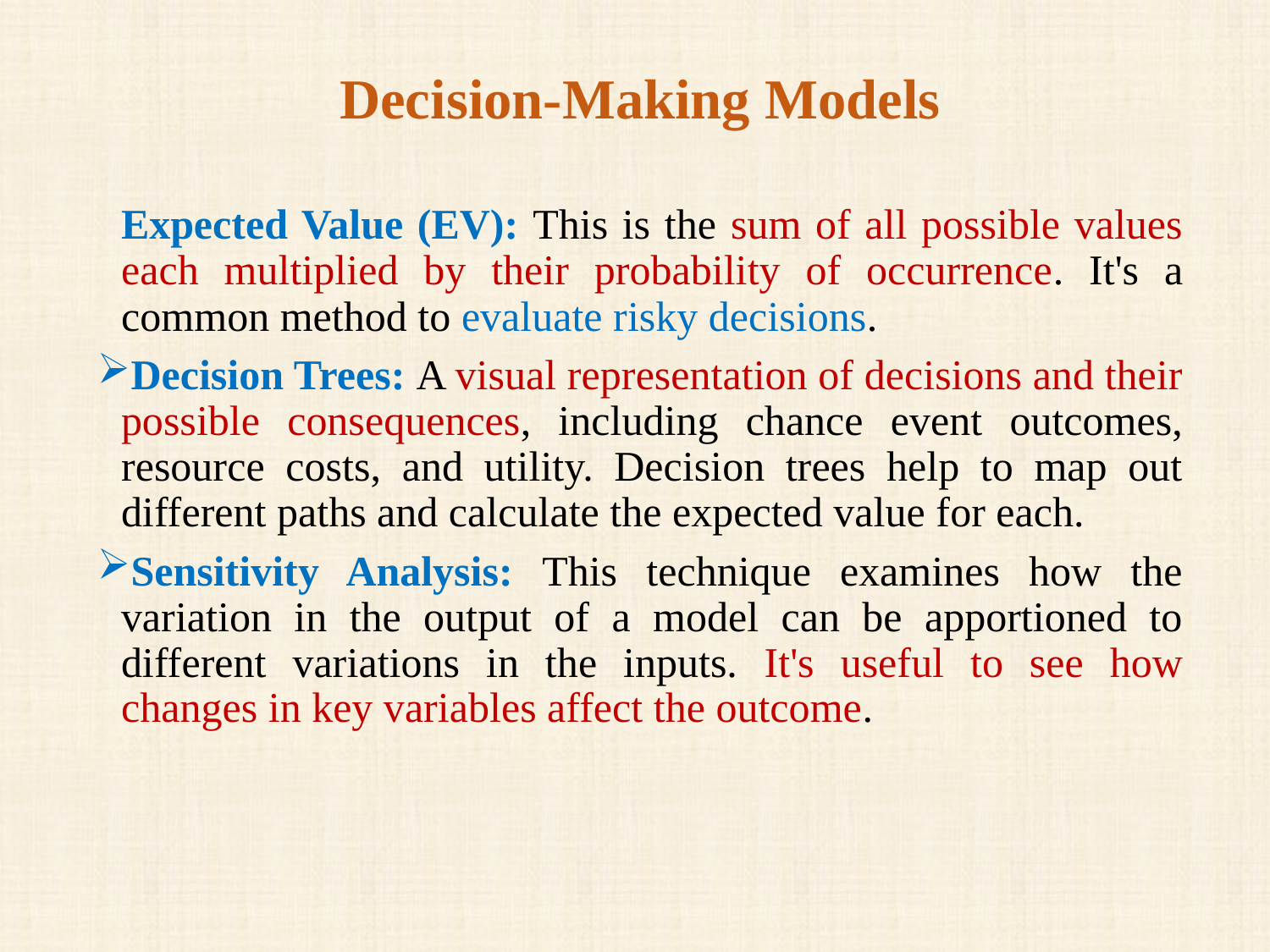

Decision-Making Models

	Expected Value (EV): This is the sum of all possible values each multiplied by their probability of occurrence. It's a common method to evaluate risky decisions.
Decision Trees: A visual representation of decisions and their possible consequences, including chance event outcomes, resource costs, and utility. Decision trees help to map out different paths and calculate the expected value for each.
Sensitivity Analysis: This technique examines how the variation in the output of a model can be apportioned to different variations in the inputs. It's useful to see how changes in key variables affect the outcome.